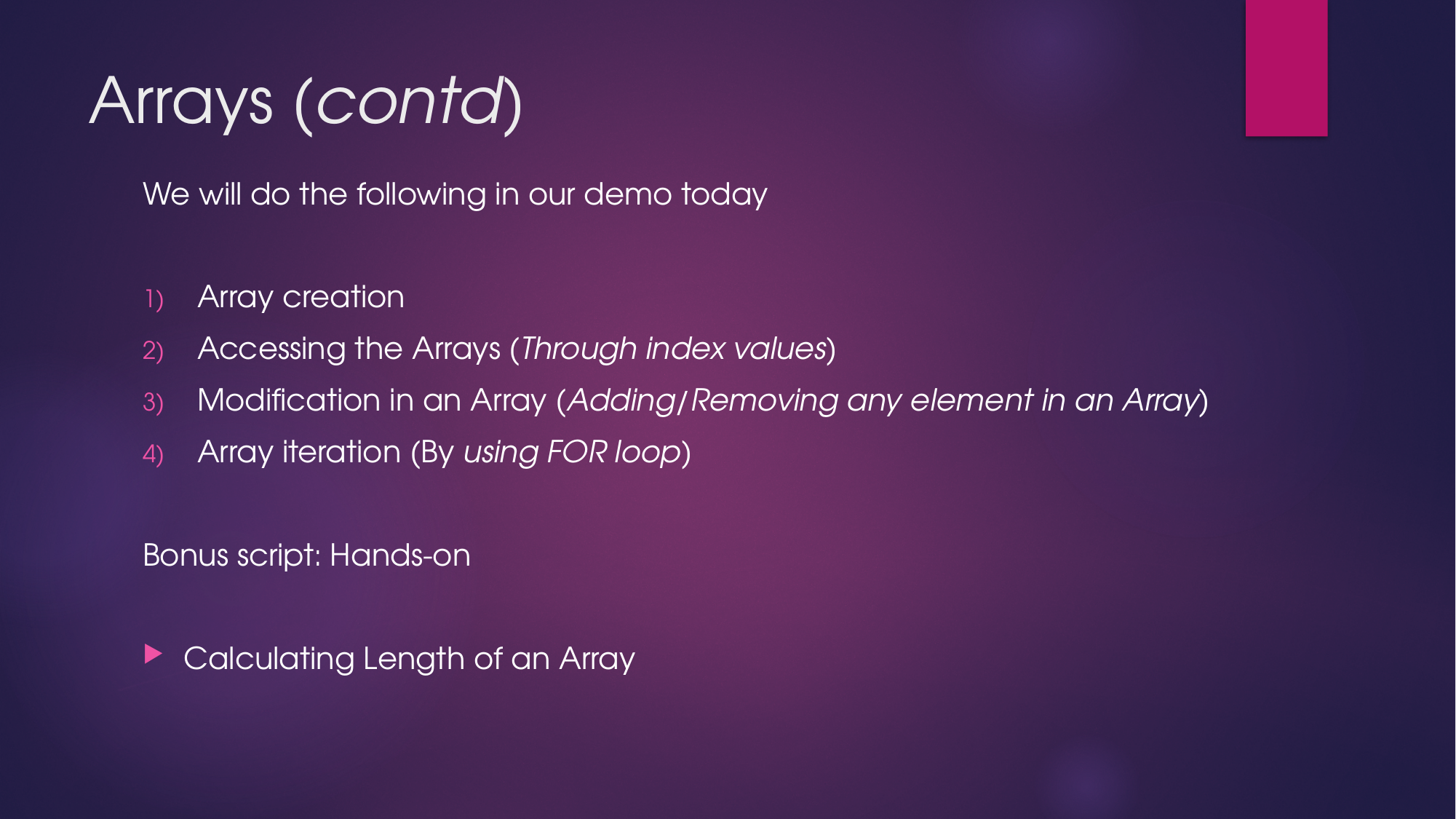

# Arrays (contd)
We will do the following in our demo today

Array creation
Accessing the Arrays (Through index values)
Modification in an Array (Adding/Removing any element in an Array)
Array iteration (By using FOR loop)

Bonus script: Hands-on

Calculating Length of an Array